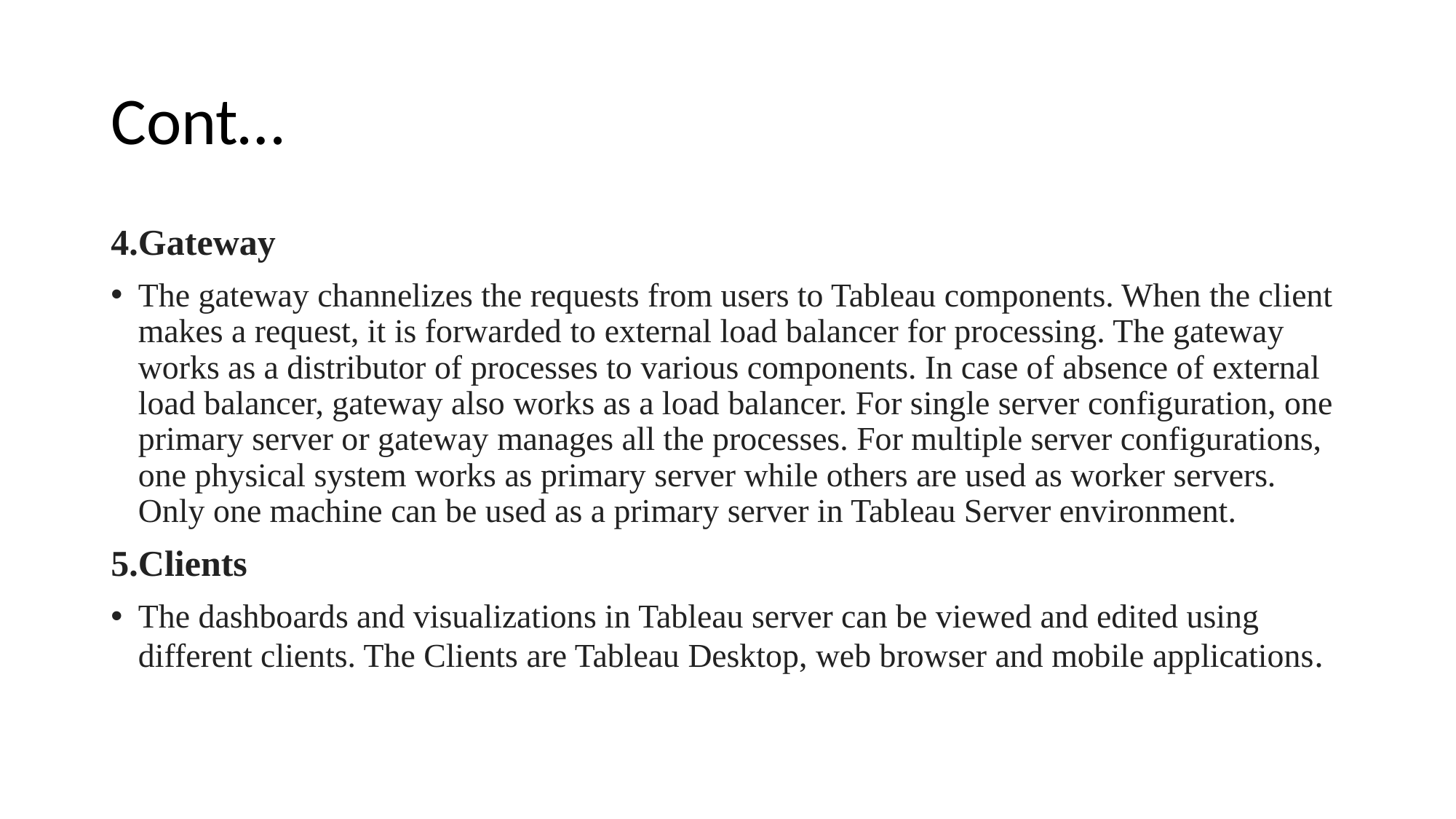

# Cont…
Gateway
The gateway channelizes the requests from users to Tableau components. When the client makes a request, it is forwarded to external load balancer for processing. The gateway works as a distributor of processes to various components. In case of absence of external load balancer, gateway also works as a load balancer. For single server configuration, one primary server or gateway manages all the processes. For multiple server configurations, one physical system works as primary server while others are used as worker servers. Only one machine can be used as a primary server in Tableau Server environment.
Clients
The dashboards and visualizations in Tableau server can be viewed and edited using different clients. The Clients are Tableau Desktop, web browser and mobile applications.